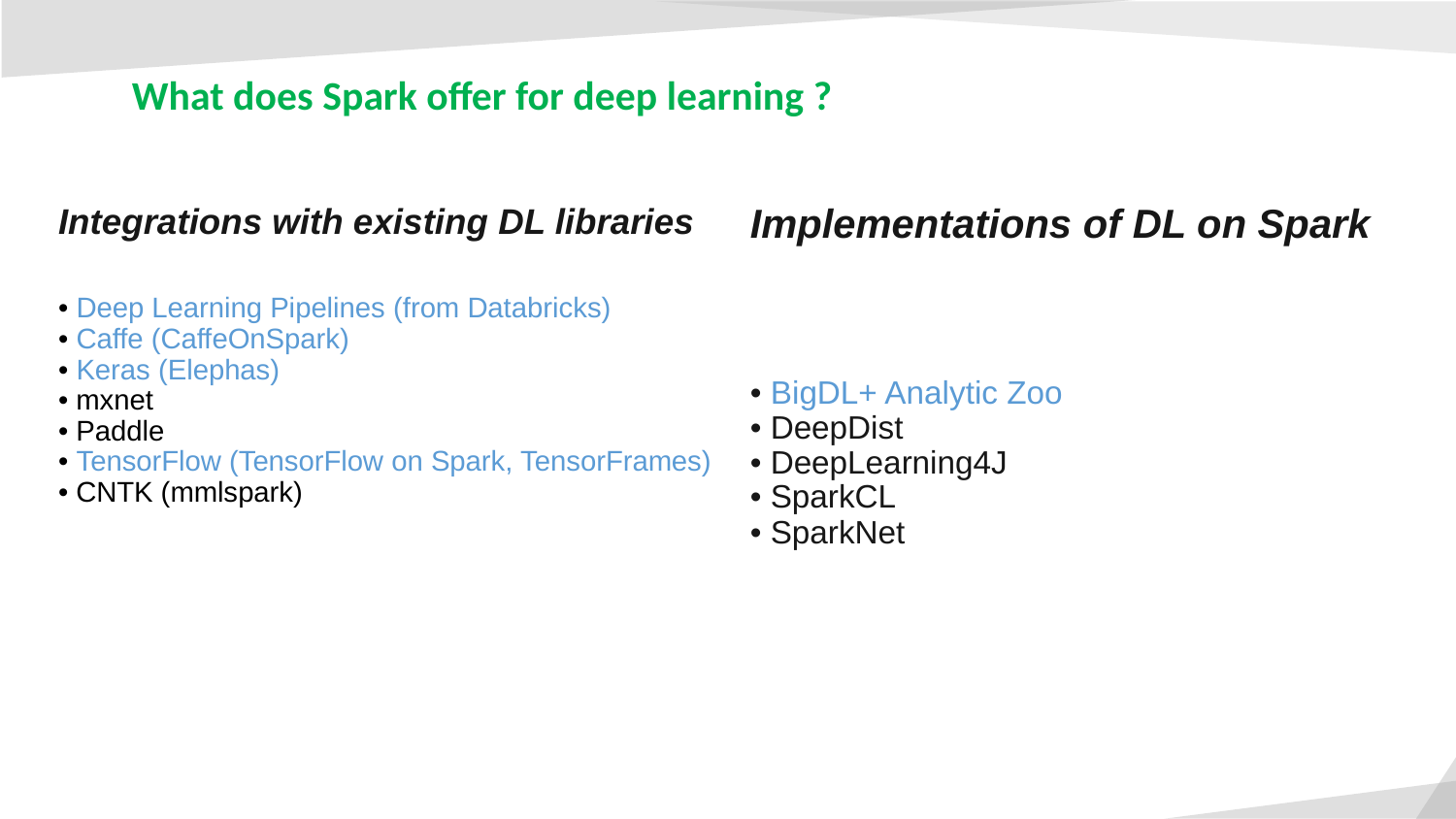

What does Spark offer for deep learning ?

Integrations with existing DL libraries
• Deep Learning Pipelines (from Databricks)
• Caffe (CaffeOnSpark)
• Keras (Elephas)
• mxnet
• Paddle
• TensorFlow (TensorFlow on Spark, TensorFrames)
• CNTK (mmlspark)
Implementations of DL on Spark

• BigDL+ Analytic Zoo
• DeepDist
• DeepLearning4J
• SparkCL
• SparkNet